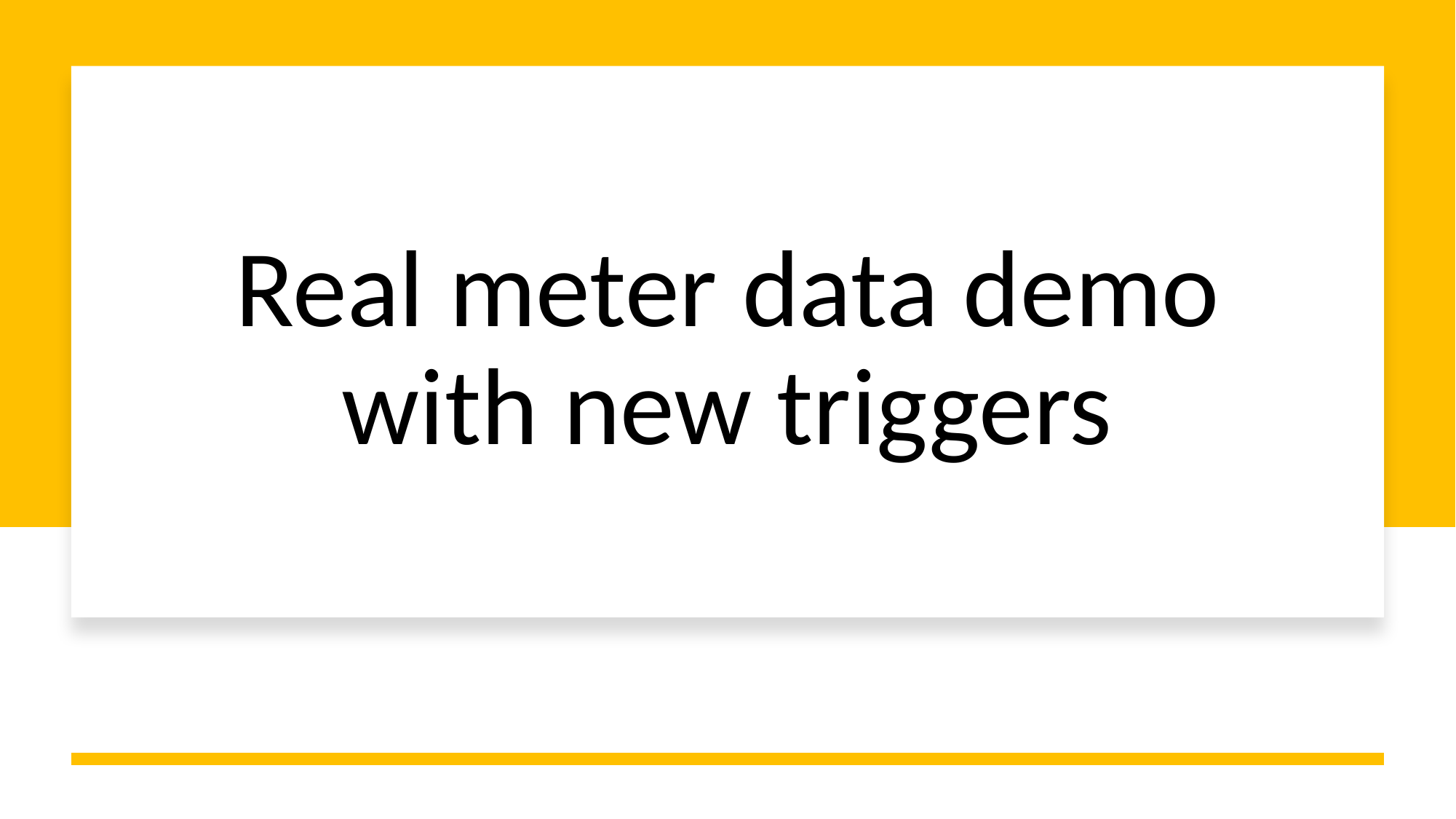

# Real meter data demo with new triggers